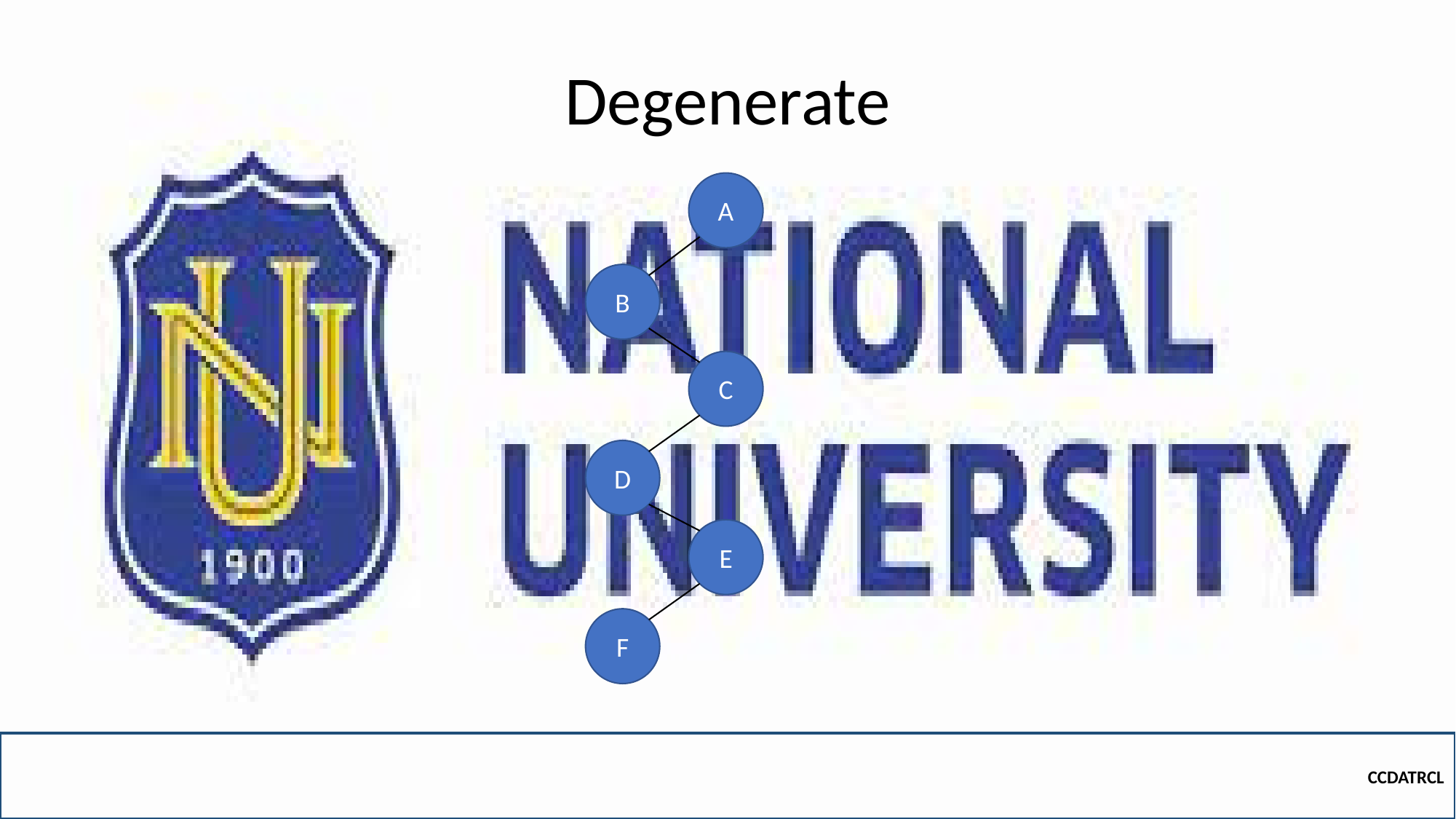

# Degenerate
A
B
C
D
E
F
CCDATRCL